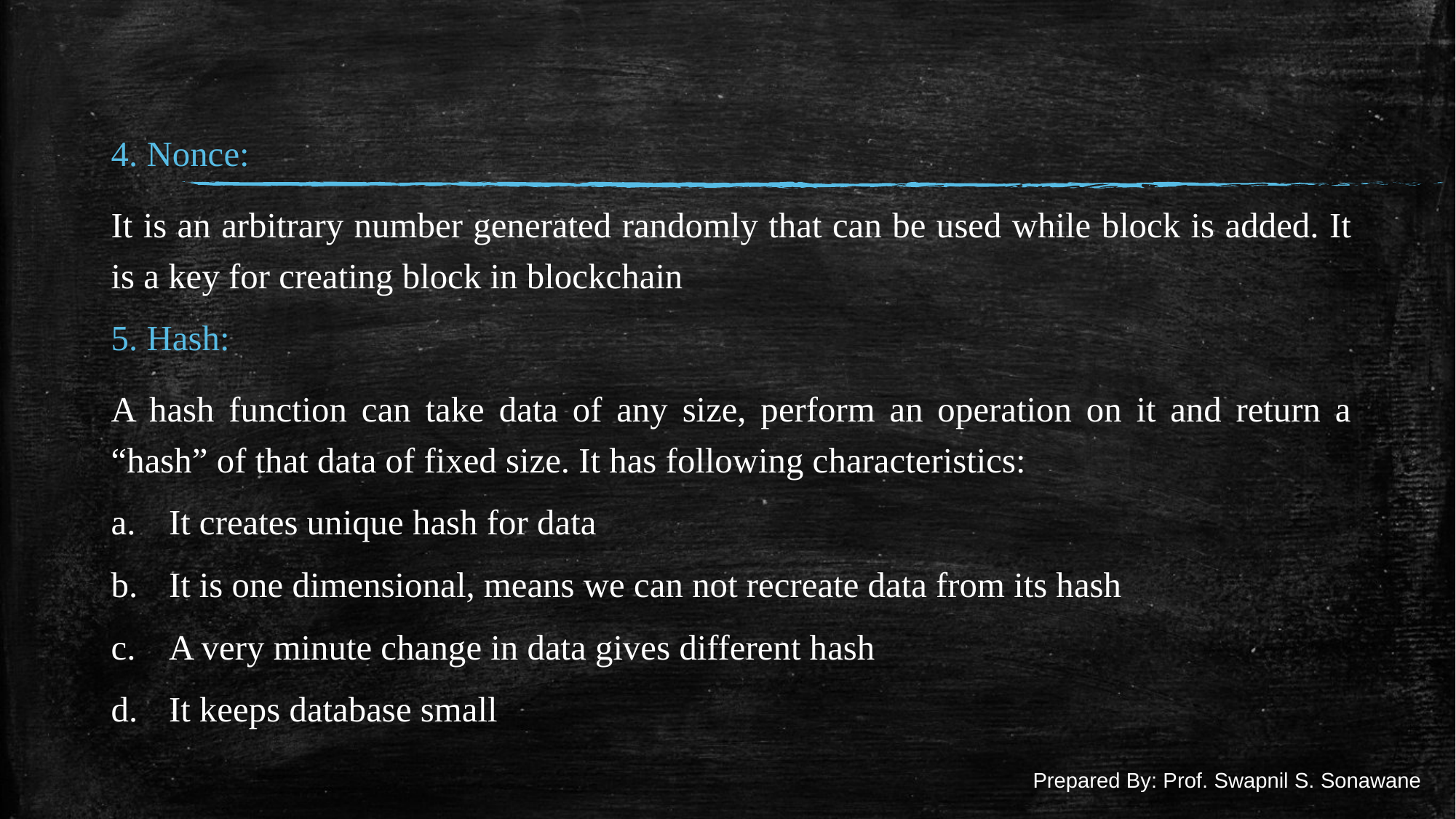

#
4. Nonce:
It is an arbitrary number generated randomly that can be used while block is added. It is a key for creating block in blockchain
5. Hash:
A hash function can take data of any size, perform an operation on it and return a “hash” of that data of fixed size. It has following characteristics:
It creates unique hash for data
It is one dimensional, means we can not recreate data from its hash
A very minute change in data gives different hash
It keeps database small

Prepared By: Prof. Swapnil S. Sonawane